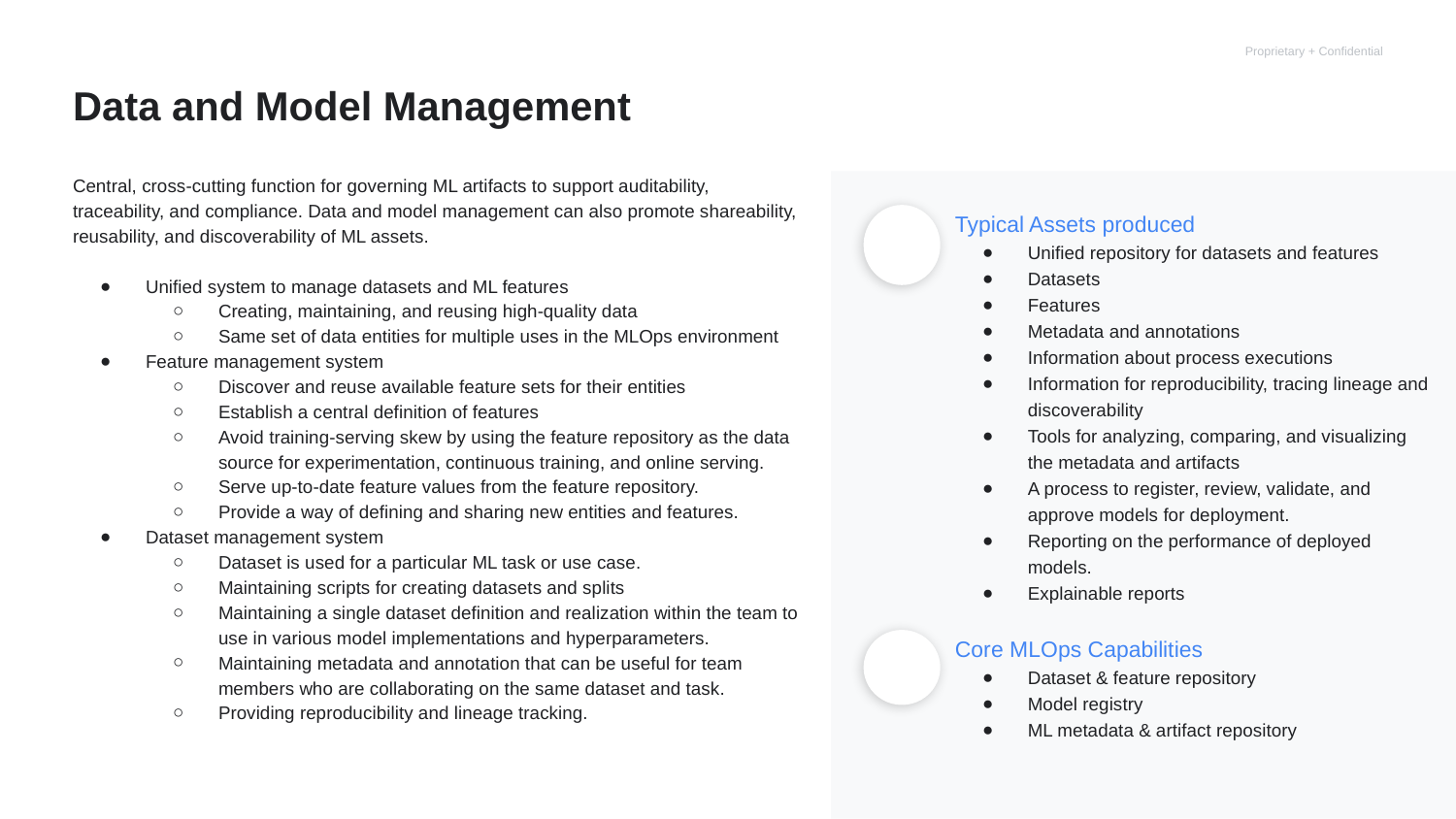

# Data and Model Management
Central, cross-cutting function for governing ML artifacts to support auditability, traceability, and compliance. Data and model management can also promote shareability, reusability, and discoverability of ML assets.

Unified system to manage datasets and ML features
Creating, maintaining, and reusing high-quality data
Same set of data entities for multiple uses in the MLOps environment
Feature management system
Discover and reuse available feature sets for their entities
Establish a central definition of features
Avoid training-serving skew by using the feature repository as the data source for experimentation, continuous training, and online serving.
Serve up-to-date feature values from the feature repository.
Provide a way of defining and sharing new entities and features.
Dataset management system
Dataset is used for a particular ML task or use case.
Maintaining scripts for creating datasets and splits
Maintaining a single dataset definition and realization within the team to use in various model implementations and hyperparameters.
Maintaining metadata and annotation that can be useful for team members who are collaborating on the same dataset and task.
Providing reproducibility and lineage tracking.

Typical Assets produced
Unified repository for datasets and features
Datasets
Features
Metadata and annotations
Information about process executions
Information for reproducibility, tracing lineage and discoverability
Tools for analyzing, comparing, and visualizing the metadata and artifacts
A process to register, review, validate, and approve models for deployment.
Reporting on the performance of deployed models.
Explainable reports

Core MLOps Capabilities
Dataset & feature repository
Model registry
ML metadata & artifact repository